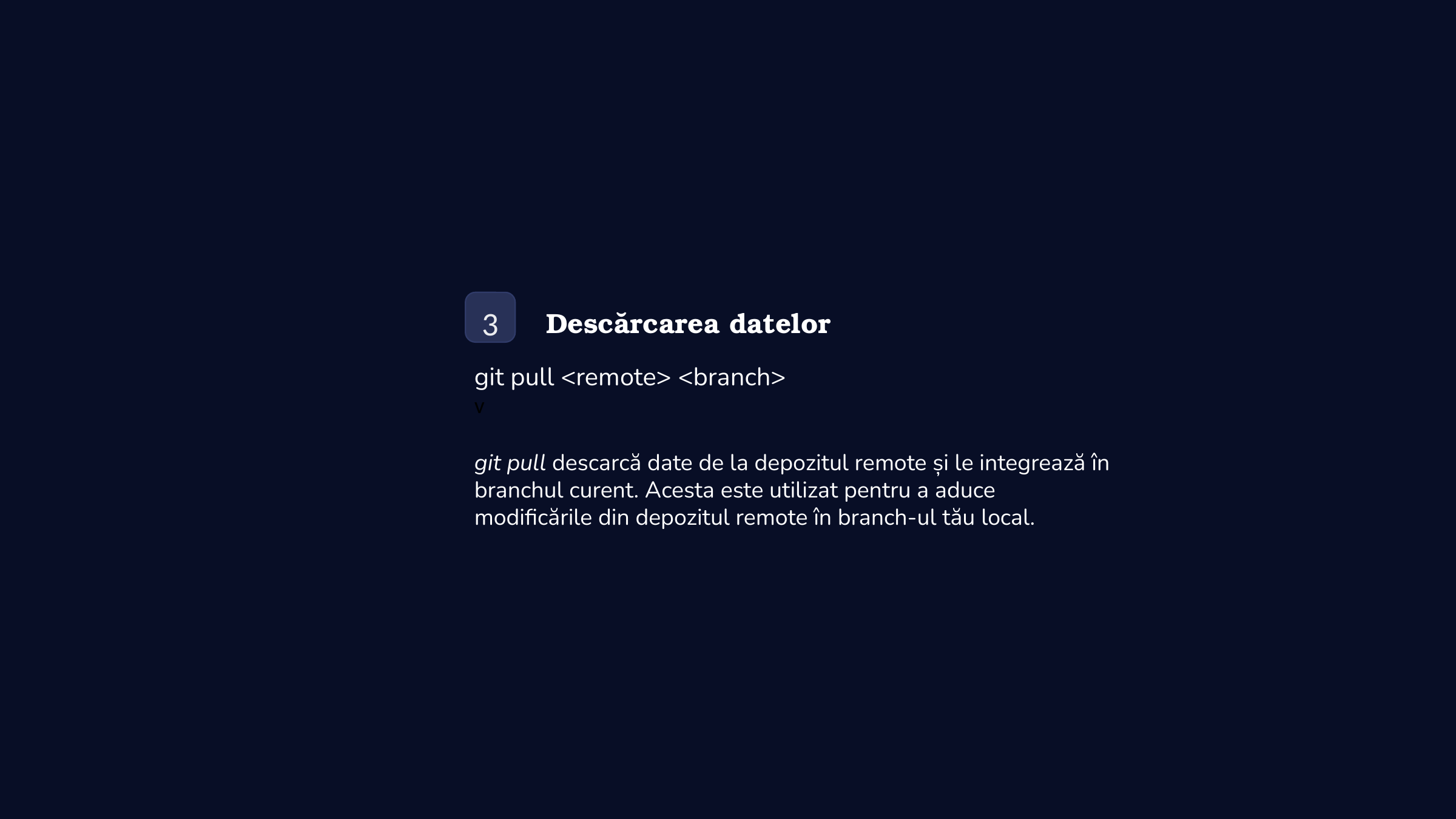

3
Descărcarea datelor
git pull <remote> <branch>
v
git pull descarcă date de la depozitul remote și le integrează în branchul curent. Acesta este utilizat pentru a aduce modificările din depozitul remote în branch-ul tău local.